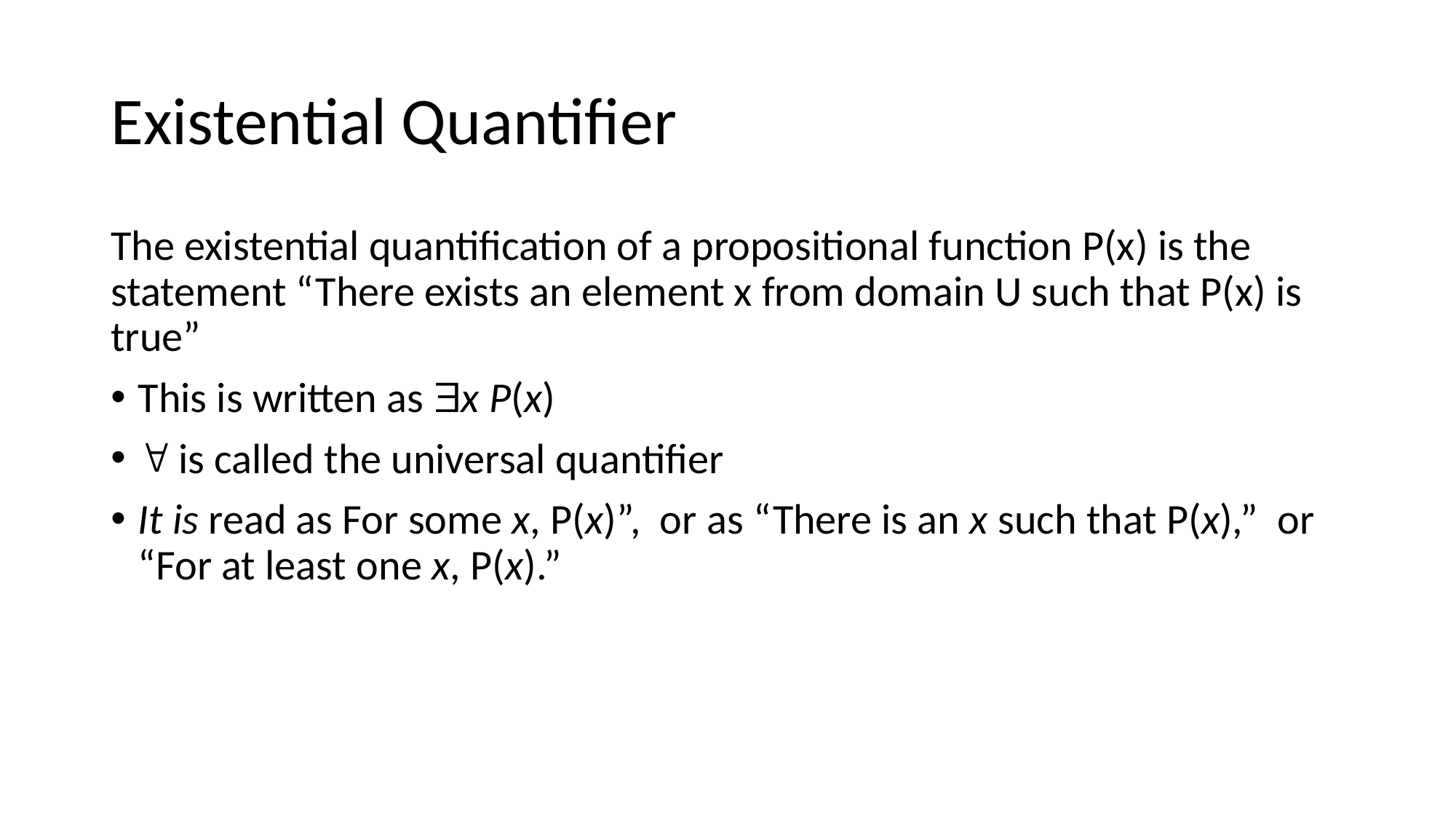

# Existential Quantifier
The existential quantification of a propositional function P(x) is the statement “There exists an element x from domain U such that P(x) is true”
This is written as ∃x P(x)
∀ is called the universal quantifier
It is read as For some x, P(x)”,  or as “There is an x such that P(x),”  or “For at least one x, P(x).”